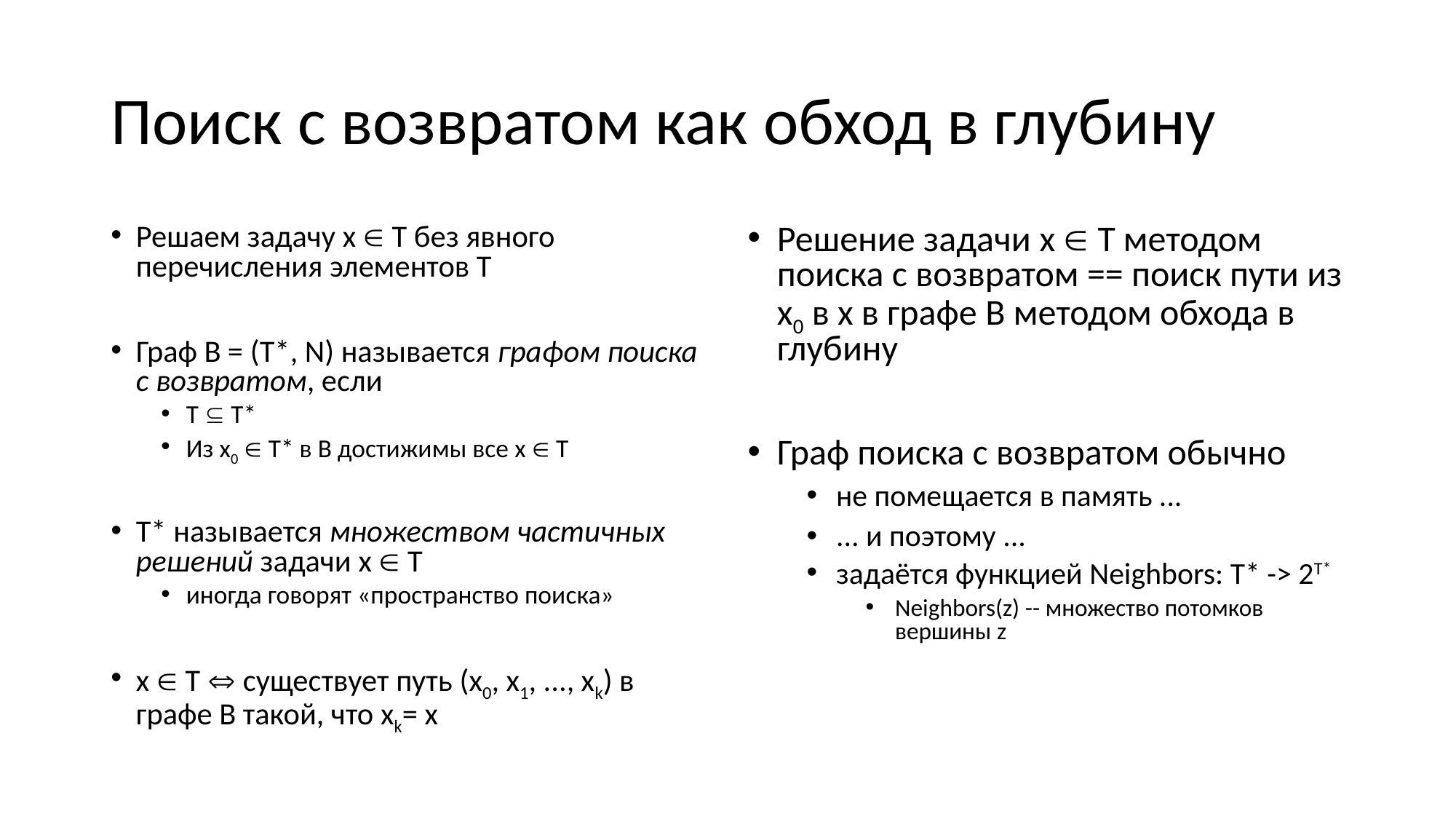

# Поиск с возвратом как обход в глубину
Решаем задачу x ∈ T без явного перечисления элементов T

Граф B = (T*, N) называется графом поиска с возвратом, если
T ⊆ T*
Из x0 ∈ T* в B достижимы все x ∈ T

T* называется множеством частичных решений задачи x ∈ T
иногда говорят «пространство поиска»

x ∈ T ⇔ существует путь (x0, x1, ..., xk) в графе B такой, что xk= x

Решение задачи x ∈ T методом поиска с возвратом == поиск пути из x0 в x в графе B методом обхода в глубину

Граф поиска с возвратом обычно
не помещается в память ...
... и поэтому ...
задаётся функцией Neighbors: T* -> 2T*
Neighbors(z) -- множество потомков вершины z